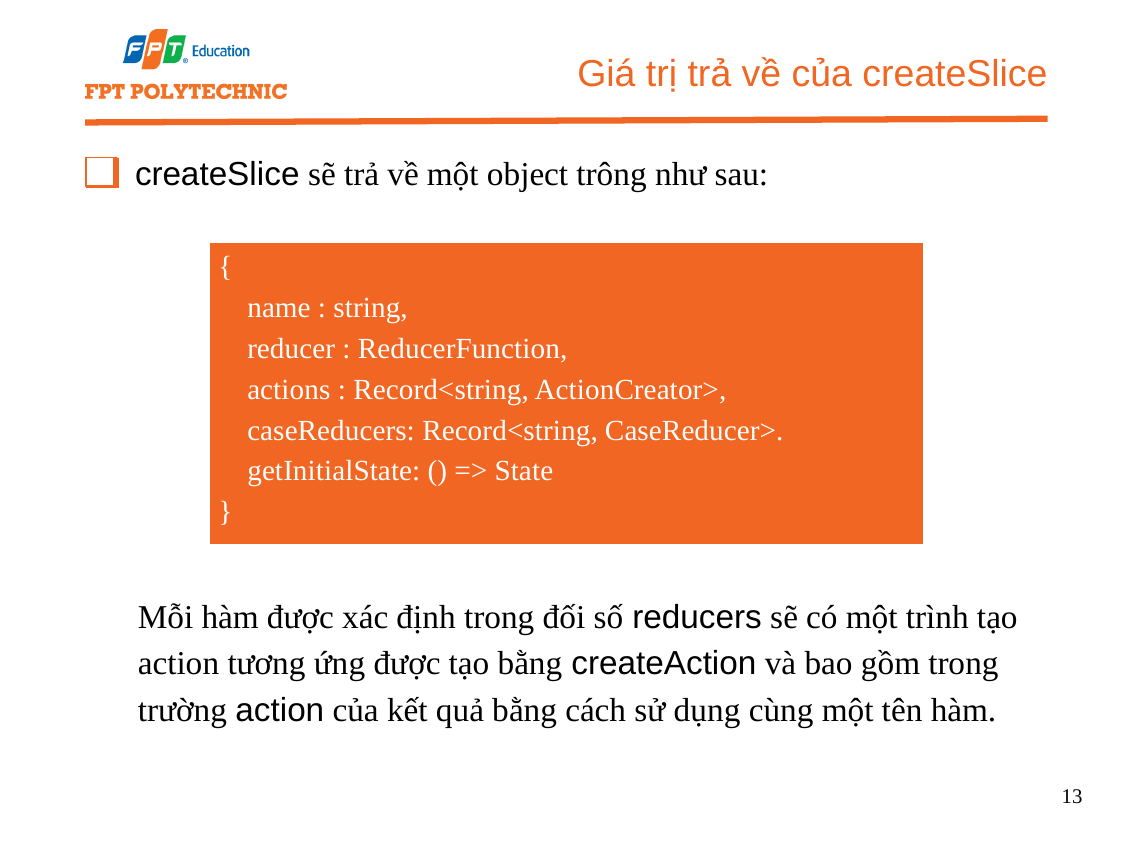

Giá trị trả về của createSlice

createSlice sẽ trả về một object trông như sau:

{
    name : string,
    reducer : ReducerFunction,
    actions : Record<string, ActionCreator>,
    caseReducers: Record<string, CaseReducer>.
    getInitialState: () => State
}
Mỗi hàm được xác định trong đối số reducers sẽ có một trình tạo action tương ứng được tạo bằng createAction và bao gồm trong trường action của kết quả bằng cách sử dụng cùng một tên hàm.
13